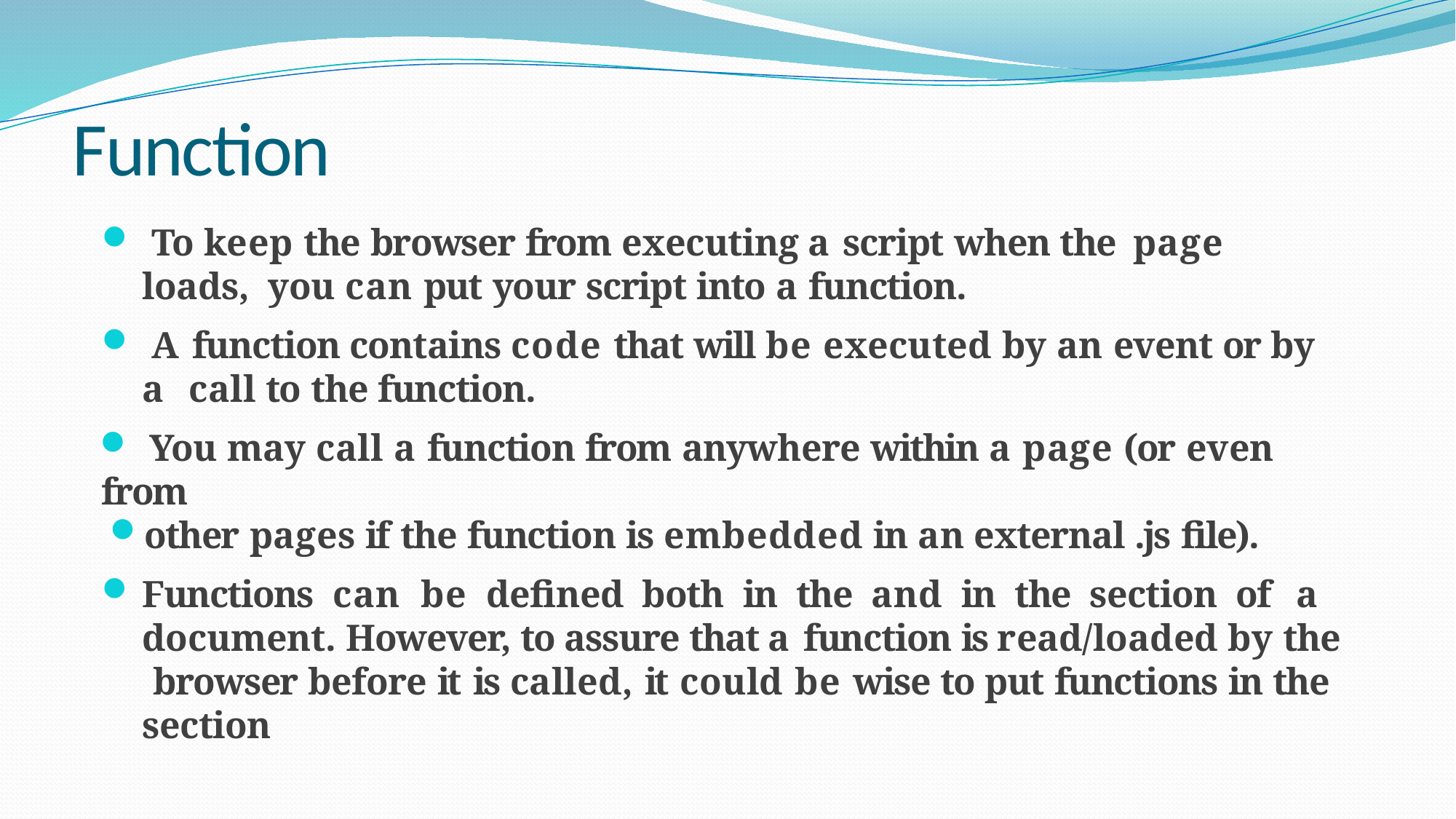

# Function
 To keep the browser from executing a script when the page loads,  you can put your script into a function.
 A function contains code that will be executed by an event or by a  call to the function.
 You may call a function from anywhere within a page (or even from
other pages if the function is embedded in an external .js file).
Functions can be defined both in the and in the section of a  document. However, to assure that a function is read/loaded by the  browser before it is called, it could be wise to put functions in the  section